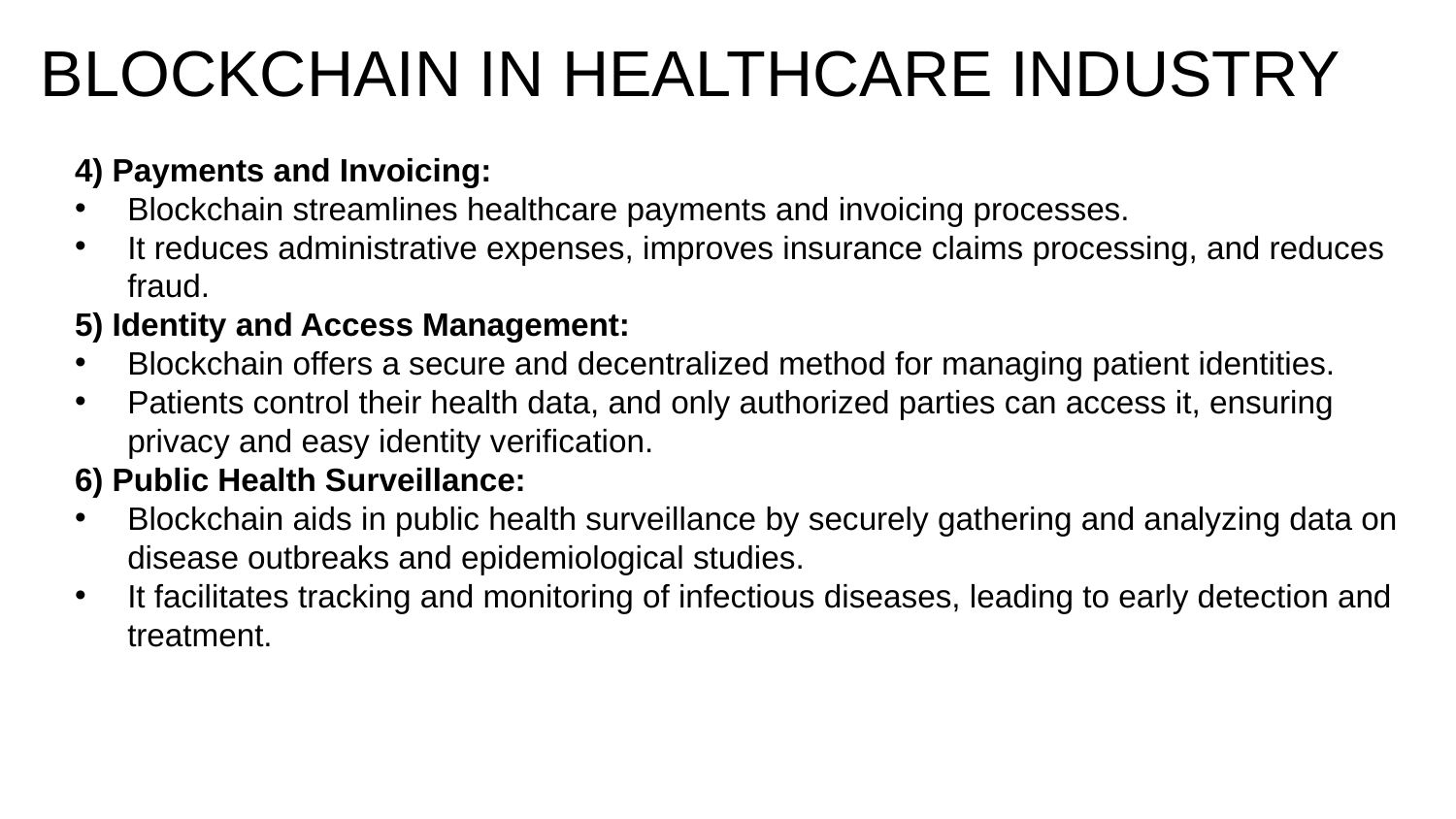

# BLOCKCHAIN IN HEALTHCARE INDUSTRY
4) Payments and Invoicing:
Blockchain streamlines healthcare payments and invoicing processes.
It reduces administrative expenses, improves insurance claims processing, and reduces fraud.
5) Identity and Access Management:
Blockchain offers a secure and decentralized method for managing patient identities.
Patients control their health data, and only authorized parties can access it, ensuring privacy and easy identity verification.
6) Public Health Surveillance:
Blockchain aids in public health surveillance by securely gathering and analyzing data on disease outbreaks and epidemiological studies.
It facilitates tracking and monitoring of infectious diseases, leading to early detection and treatment.